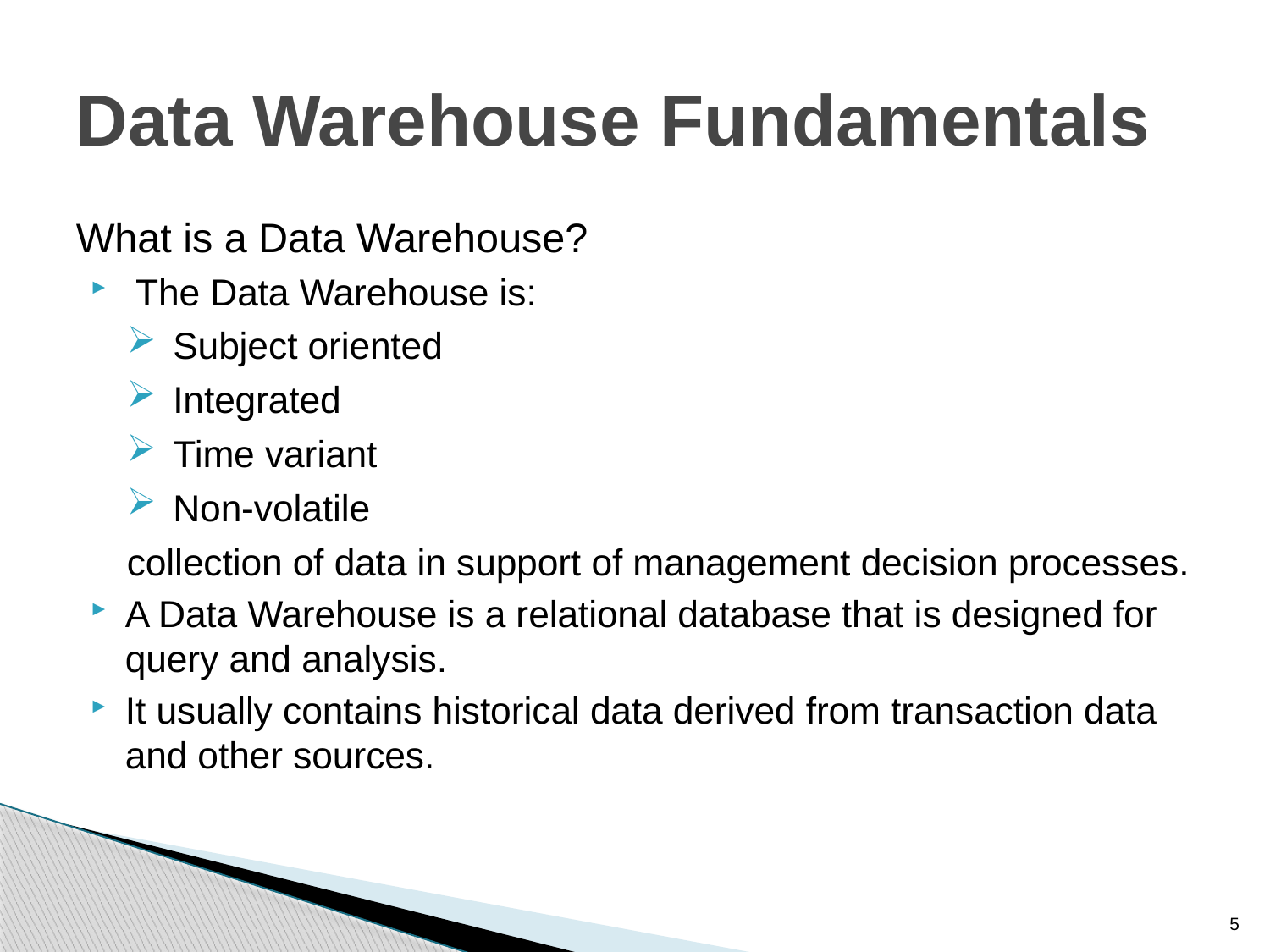

# Data Warehouse Fundamentals
What is a Data Warehouse?
 The Data Warehouse is:
Subject oriented
Integrated
Time variant
Non-volatile
collection of data in support of management decision processes.
A Data Warehouse is a relational database that is designed for query and analysis.
It usually contains historical data derived from transaction data and other sources.
5